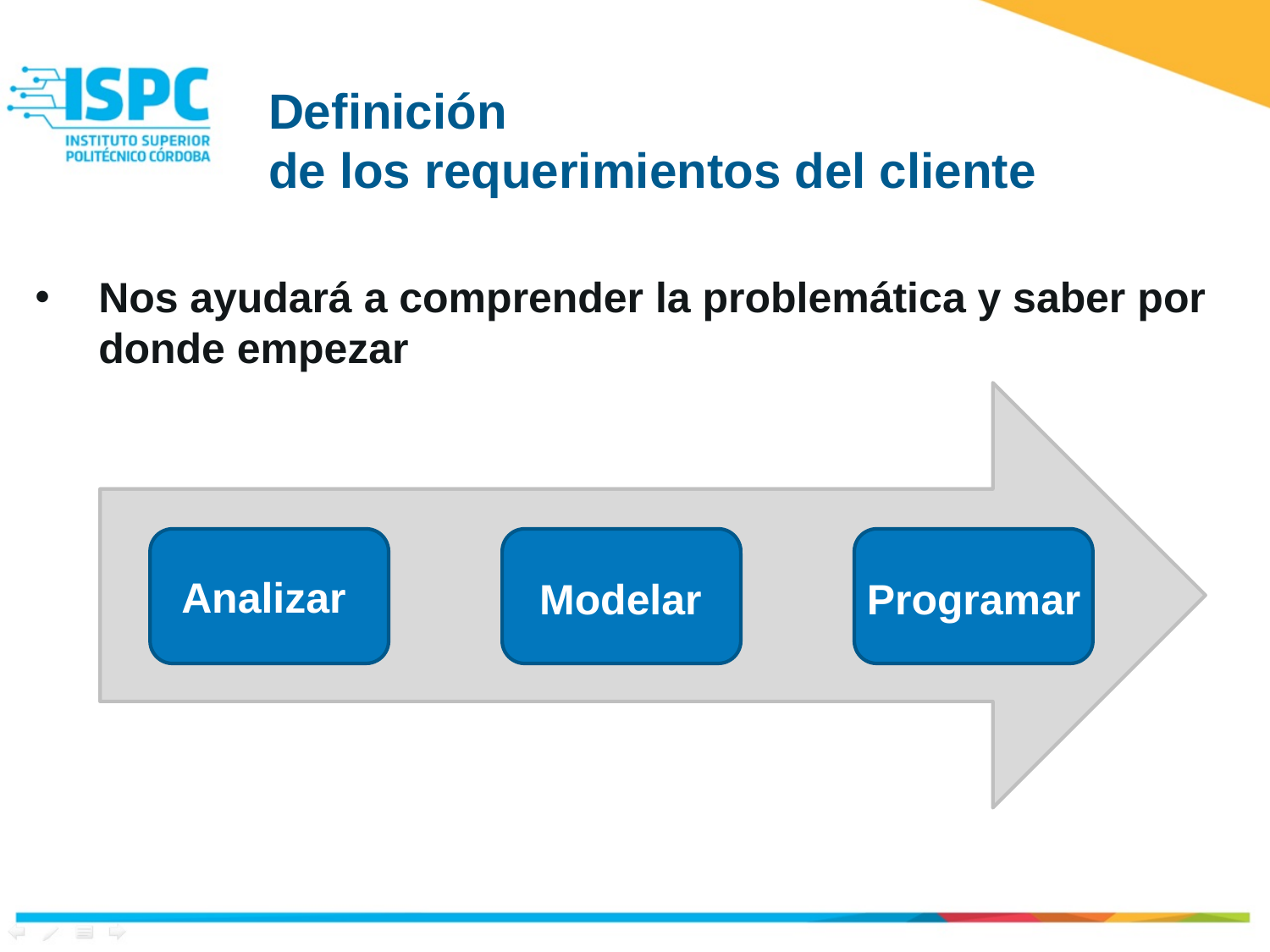

Definición
de los requerimientos del cliente
Nos ayudará a comprender la problemática y saber por donde empezar

Analizar
Programar
Modelar